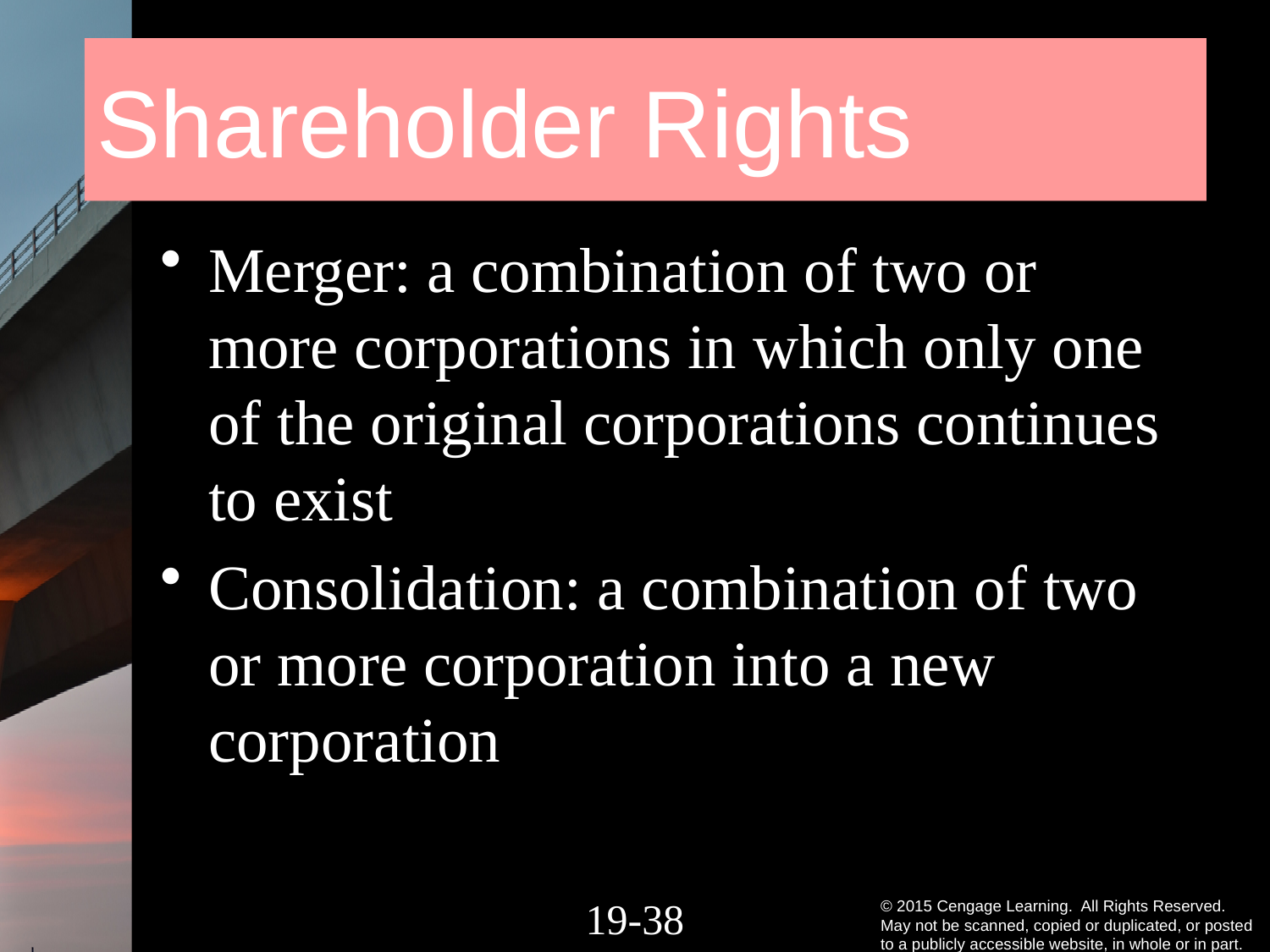

# Shareholder Rights
Merger: a combination of two or more corporations in which only one of the original corporations continues to exist
Consolidation: a combination of two or more corporation into a new corporation

19-38